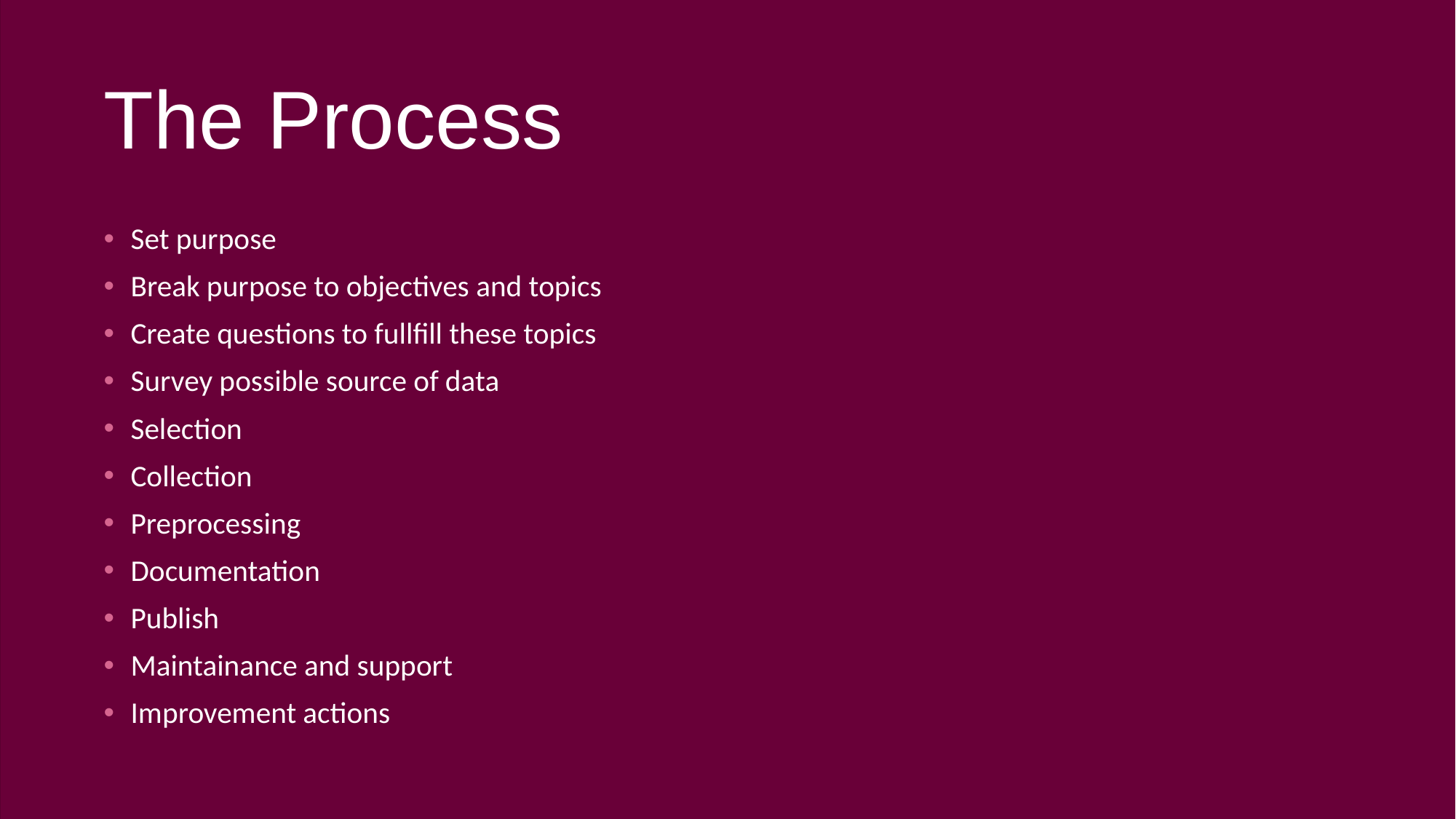

# The Process
Set purpose
Break purpose to objectives and topics
Create questions to fullfill these topics
Survey possible source of data
Selection
Collection
Preprocessing
Documentation
Publish
Maintainance and support
Improvement actions